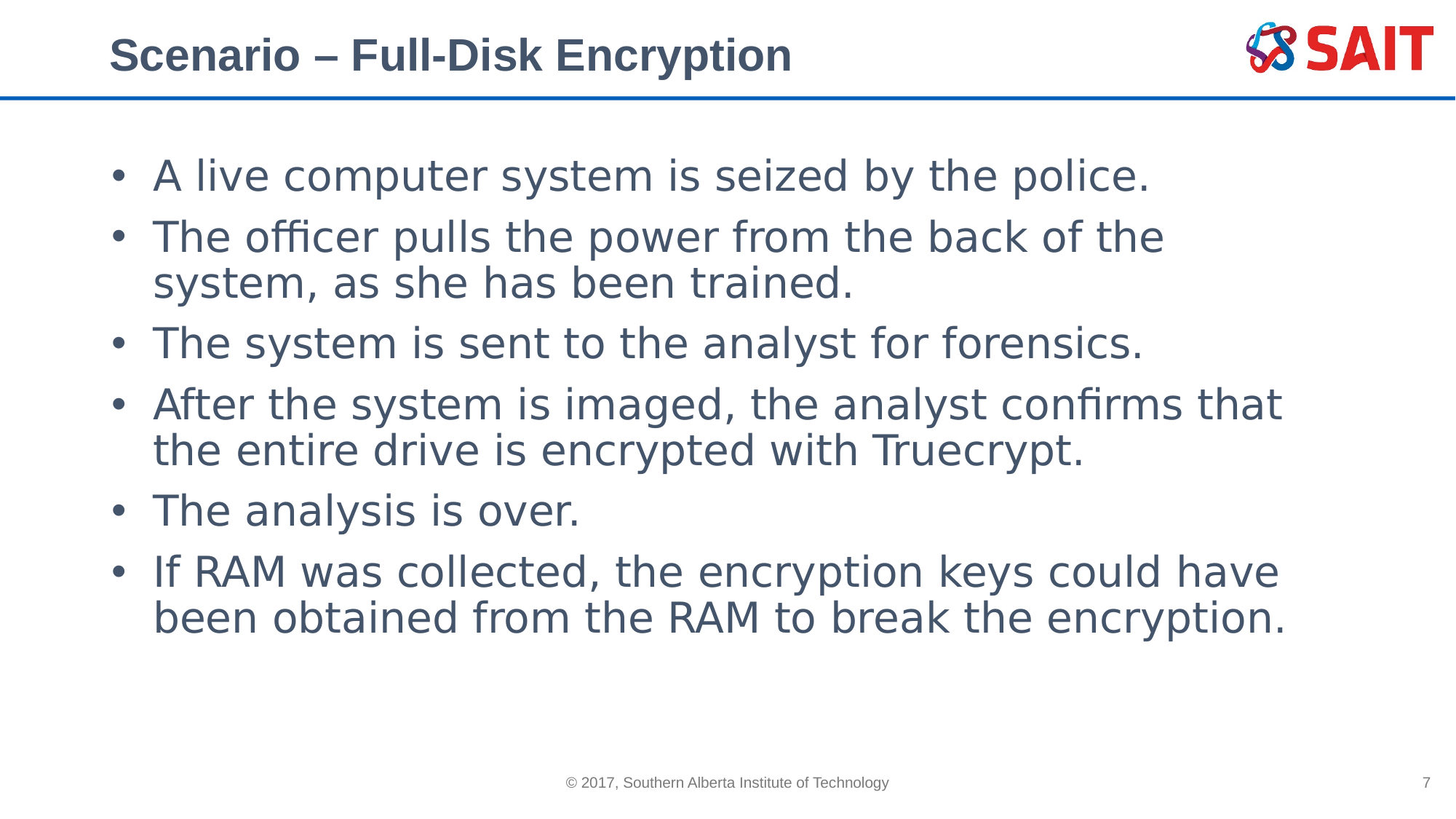

# Scenario – Full-Disk Encryption
A live computer system is seized by the police.
The officer pulls the power from the back of the system, as she has been trained.
The system is sent to the analyst for forensics.
After the system is imaged, the analyst confirms that the entire drive is encrypted with Truecrypt.
The analysis is over.
If RAM was collected, the encryption keys could have been obtained from the RAM to break the encryption.